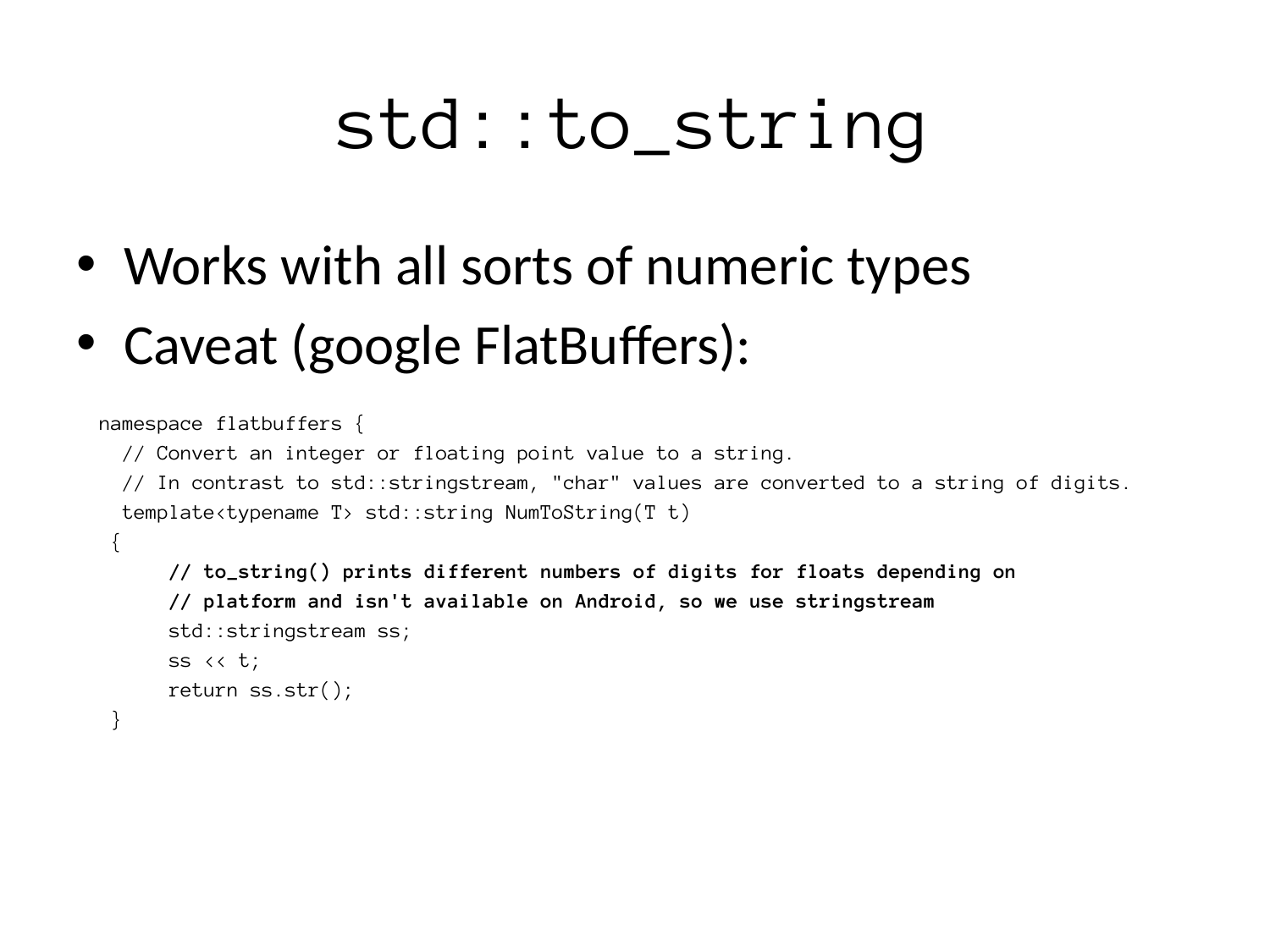

# std::to_string
Works with all sorts of numeric types
Caveat (google FlatBuffers):

  namespace flatbuffers {
    // Convert an integer or floating point value to a string.
    // In contrast to std::stringstream, "char" values are converted to a string of digits.
    template<typename T> std::string NumToString(T t)
   {
        // to_string() prints different numbers of digits for floats depending on
        // platform and isn't available on Android, so we use stringstream
        std::stringstream ss;
        ss << t;
        return ss.str();
   }